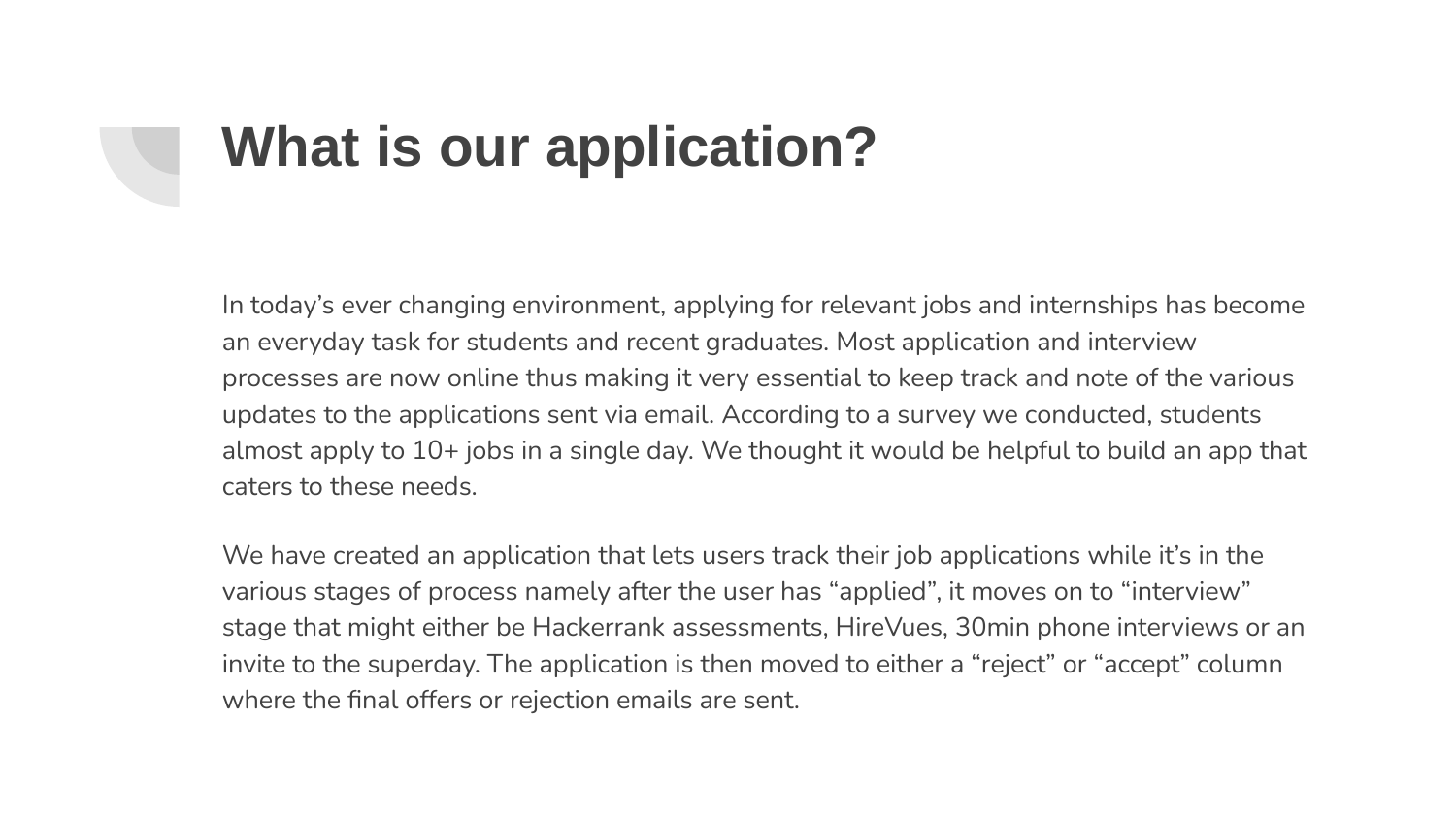

# What is our application?
In today’s ever changing environment, applying for relevant jobs and internships has become an everyday task for students and recent graduates. Most application and interview processes are now online thus making it very essential to keep track and note of the various updates to the applications sent via email. According to a survey we conducted, students almost apply to 10+ jobs in a single day. We thought it would be helpful to build an app that caters to these needs.
We have created an application that lets users track their job applications while it’s in the various stages of process namely after the user has “applied”, it moves on to “interview” stage that might either be Hackerrank assessments, HireVues, 30min phone interviews or an invite to the superday. The application is then moved to either a “reject” or “accept” column where the final offers or rejection emails are sent.